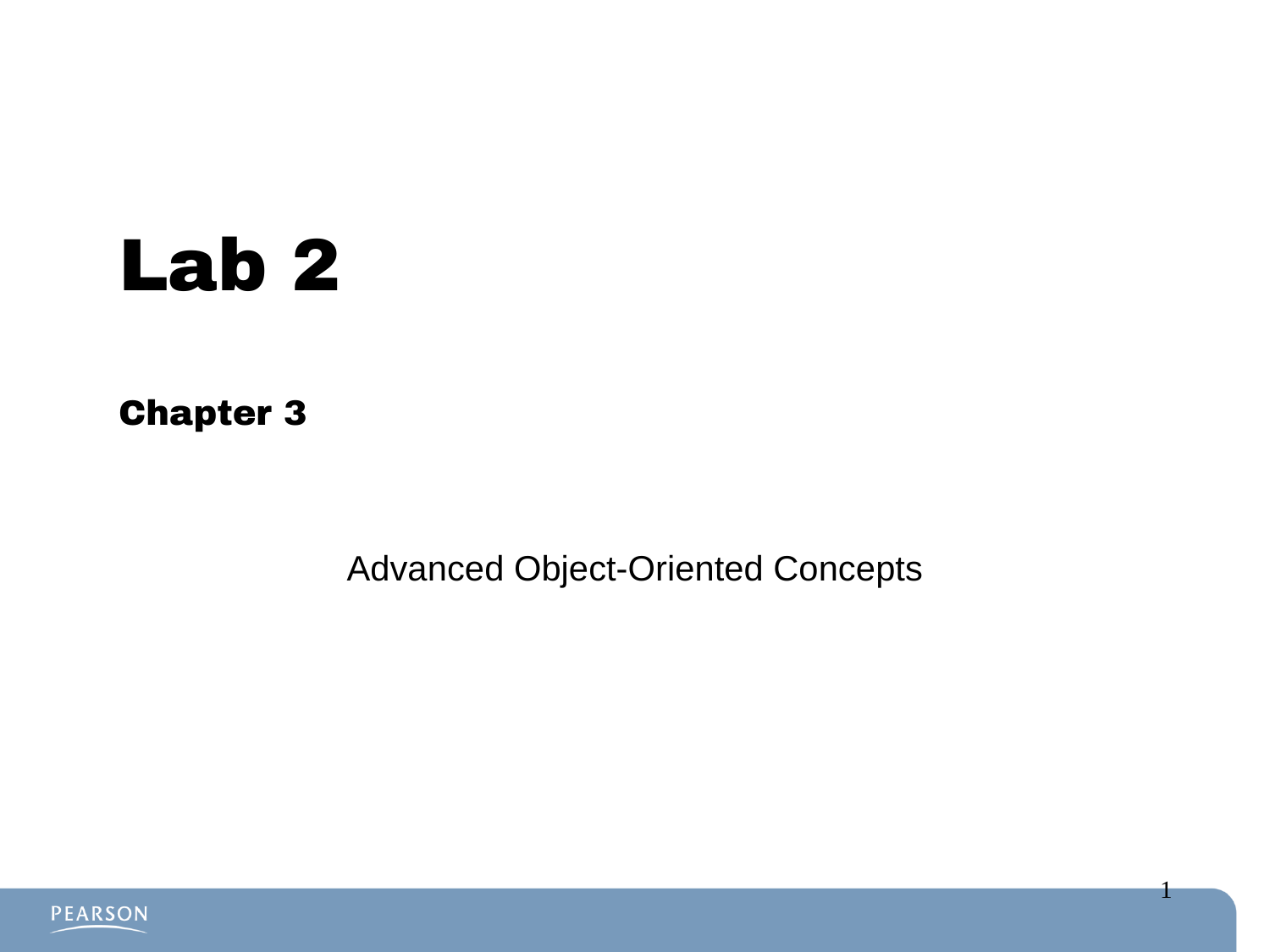

# Lab 2 Chapter 3
Advanced Object-Oriented Concepts
1